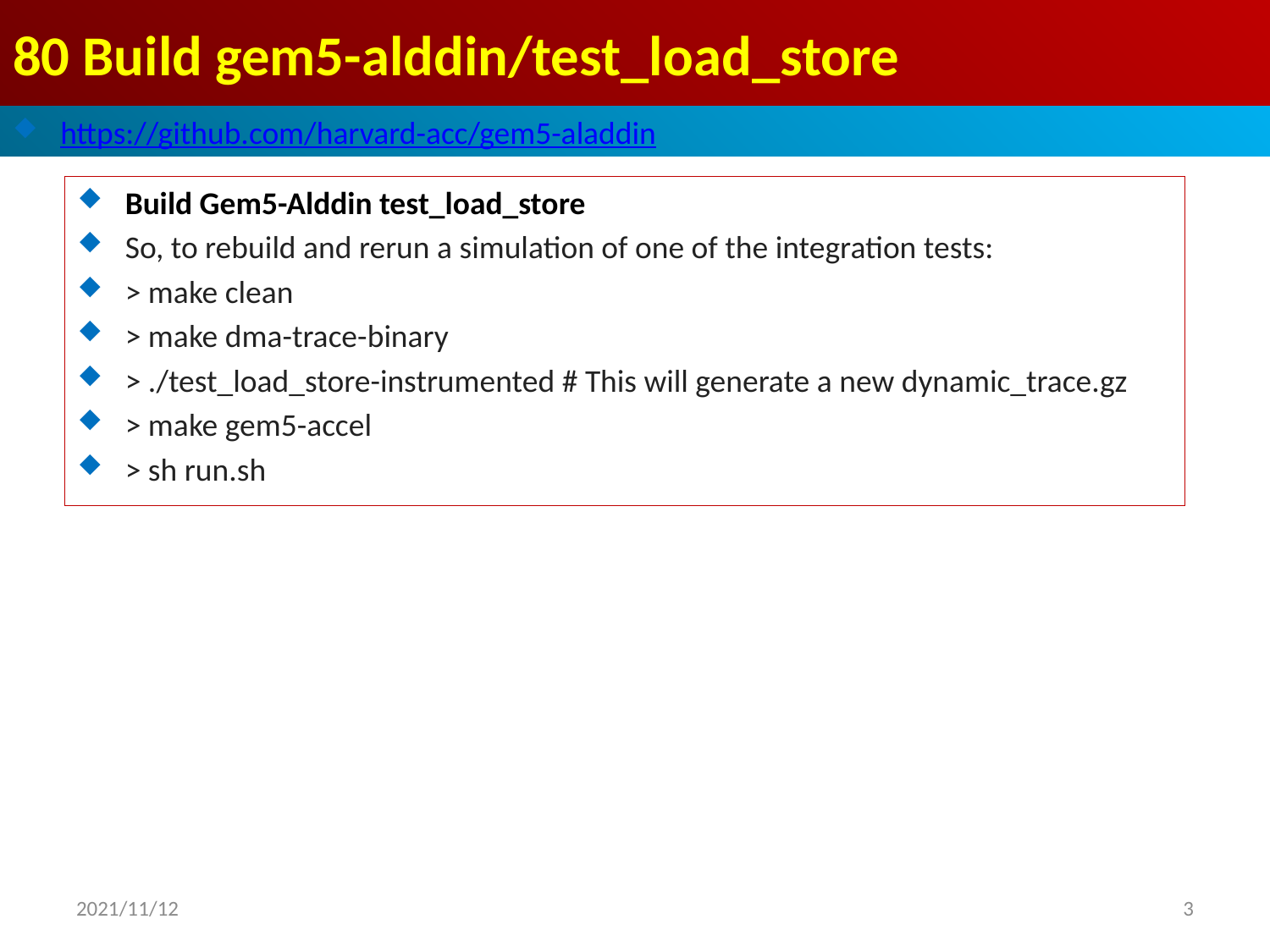

# 80 Build gem5-alddin/test_load_store
https://github.com/harvard-acc/gem5-aladdin
Build Gem5-Alddin test_load_store
So, to rebuild and rerun a simulation of one of the integration tests:
> make clean
> make dma-trace-binary
> ./test_load_store-instrumented # This will generate a new dynamic_trace.gz
> make gem5-accel
> sh run.sh
2021/11/12
3